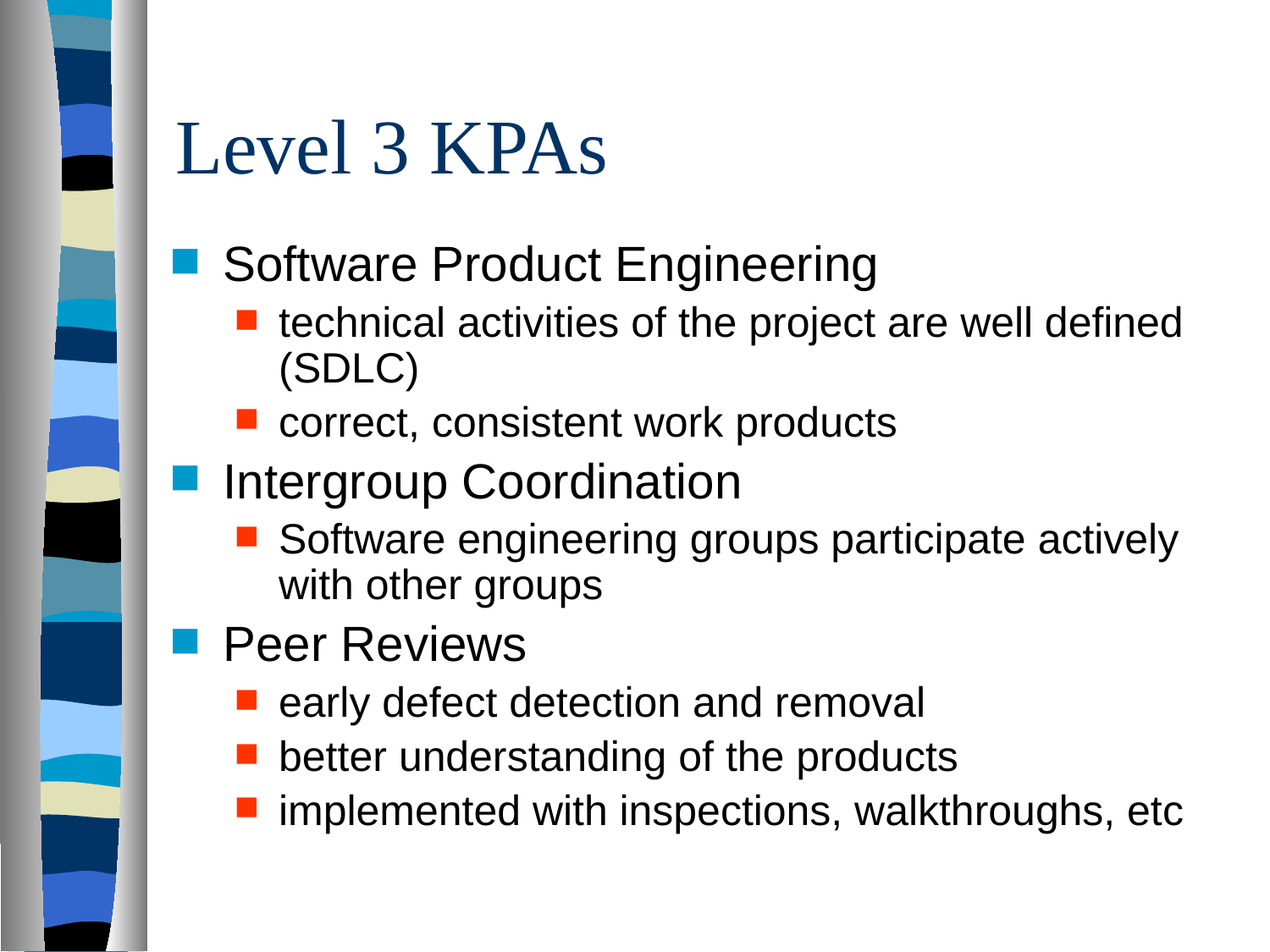

# Level 3 KPAs
Software Product Engineering
technical activities of the project are well defined (SDLC)
correct, consistent work products
Intergroup Coordination
Software engineering groups participate actively with other groups
Peer Reviews
early defect detection and removal
better understanding of the products
implemented with inspections, walkthroughs, etc